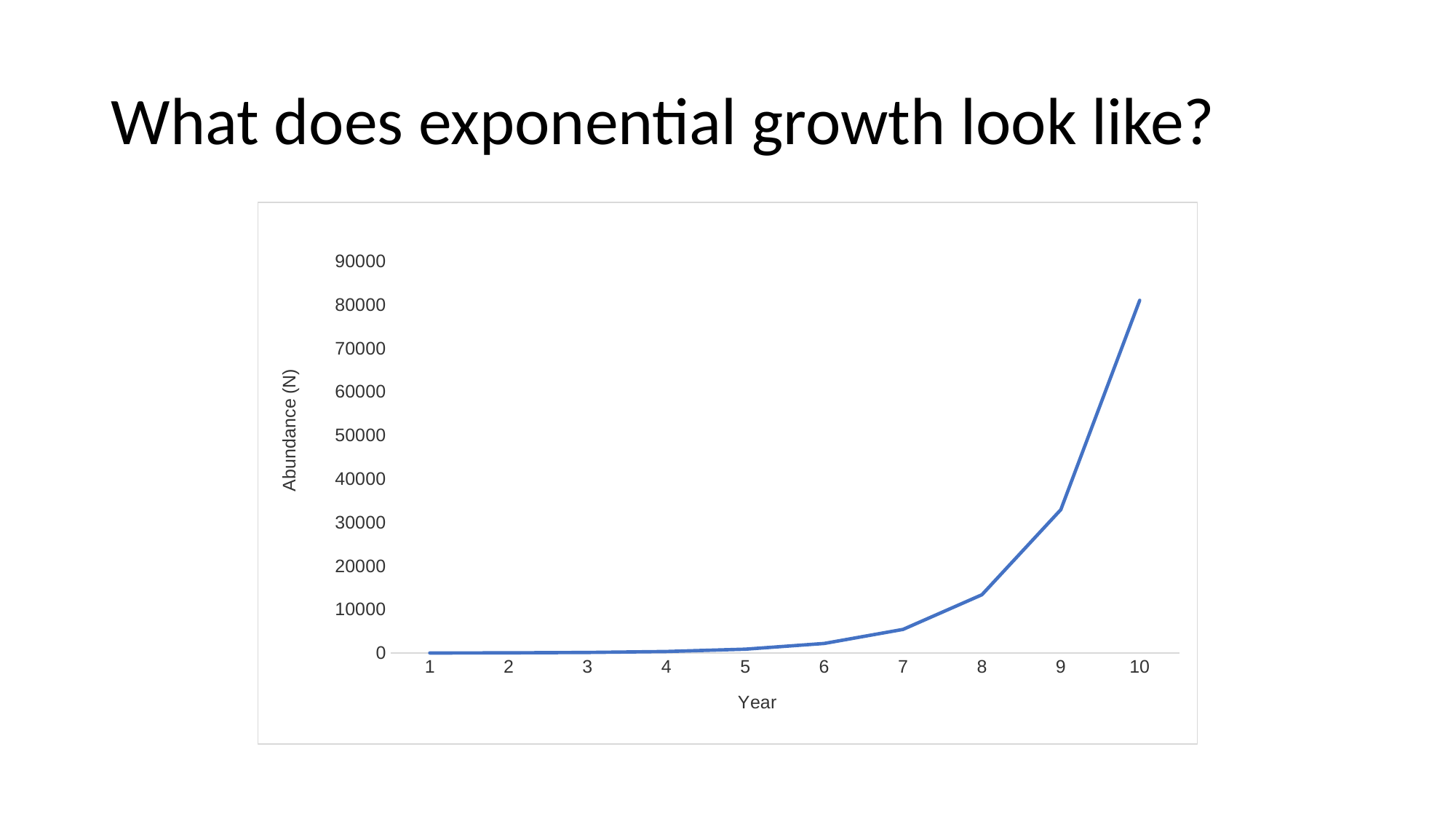

# What does exponential growth look like?

### Chart

| Category |  |
|---|---|